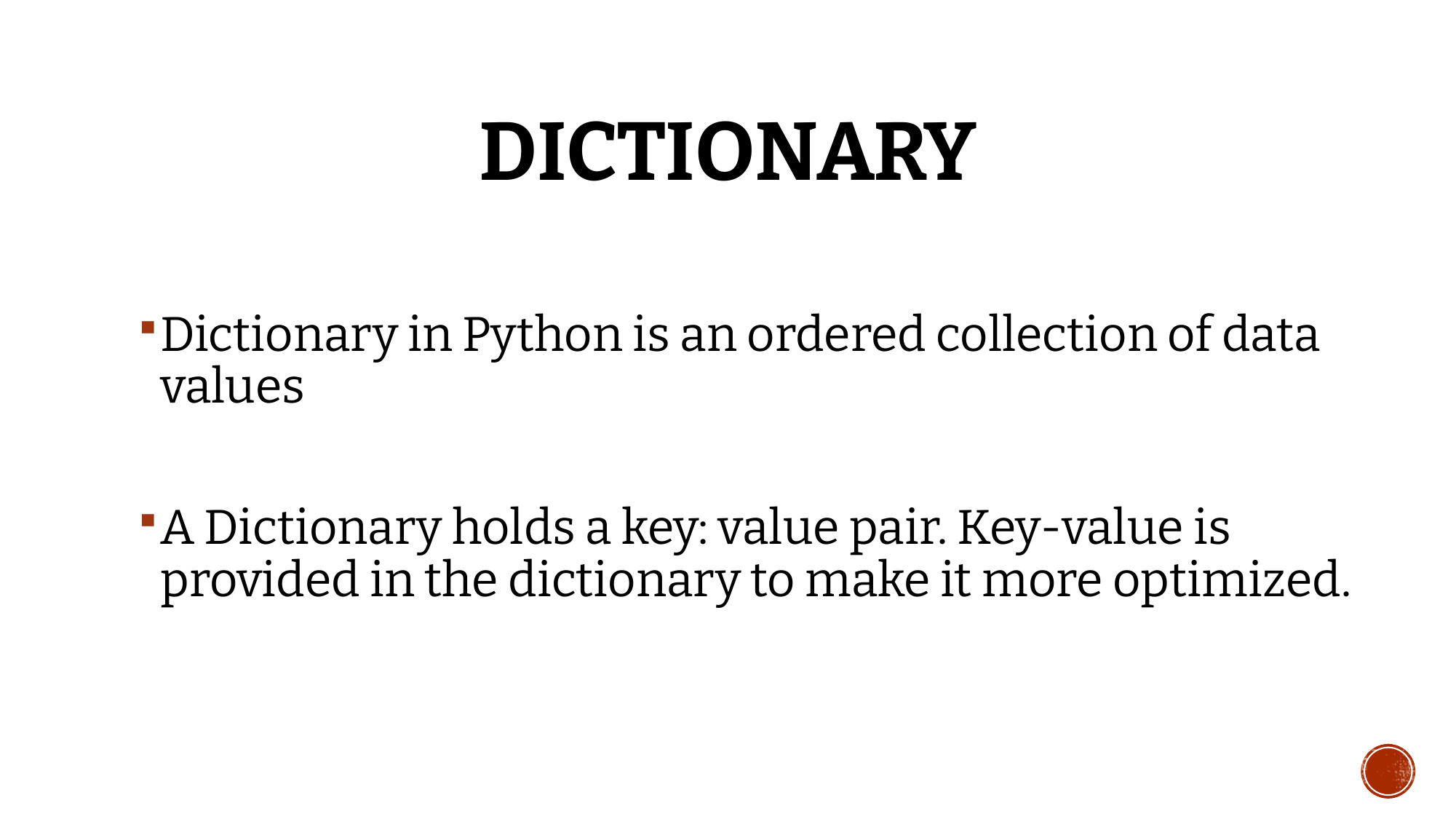

# dictionary
Dictionary in Python is an ordered collection of data values

A Dictionary holds a key: value pair. Key-value is provided in the dictionary to make it more optimized.